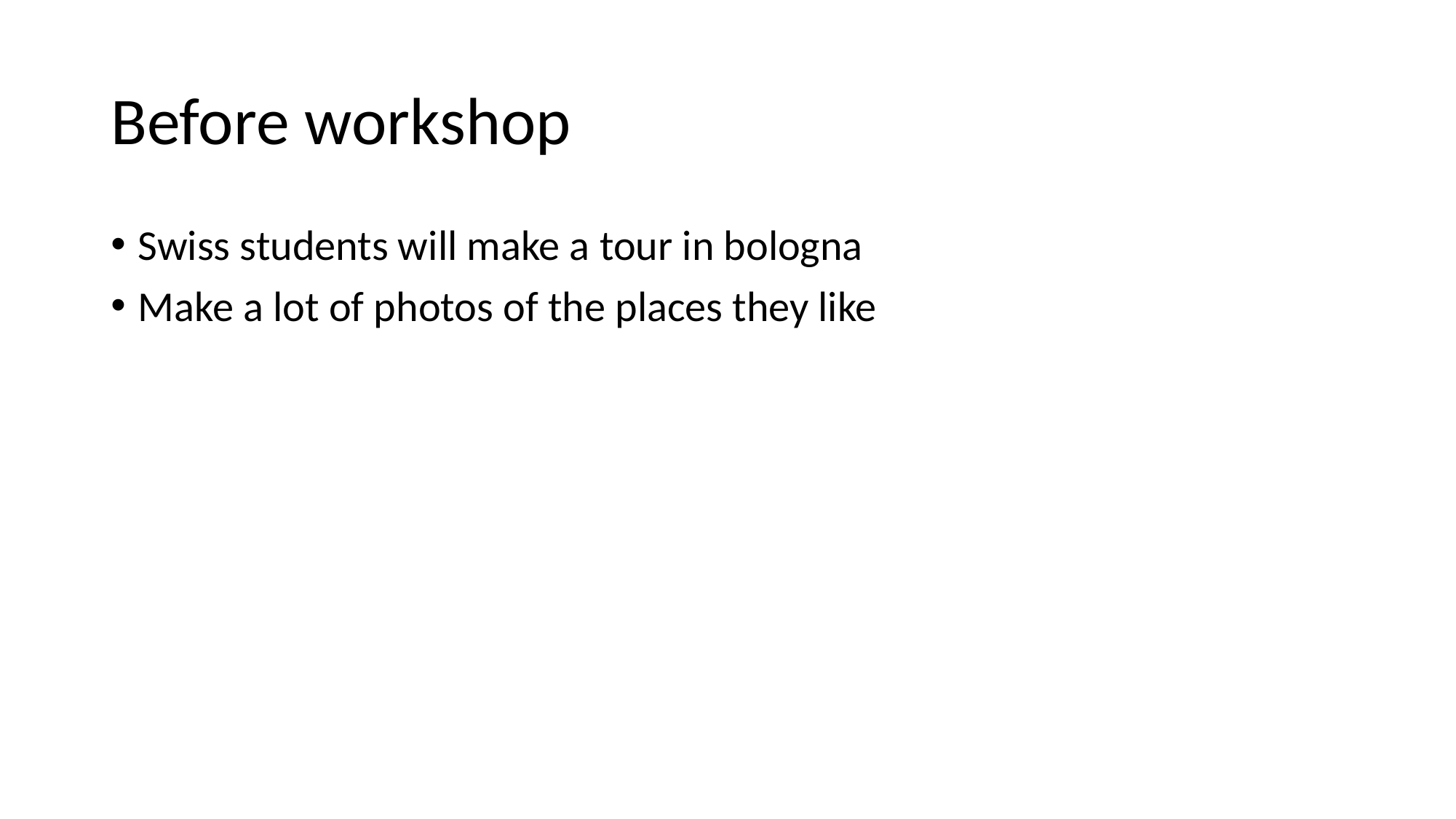

# Before workshop
Swiss students will make a tour in bologna
Make a lot of photos of the places they like